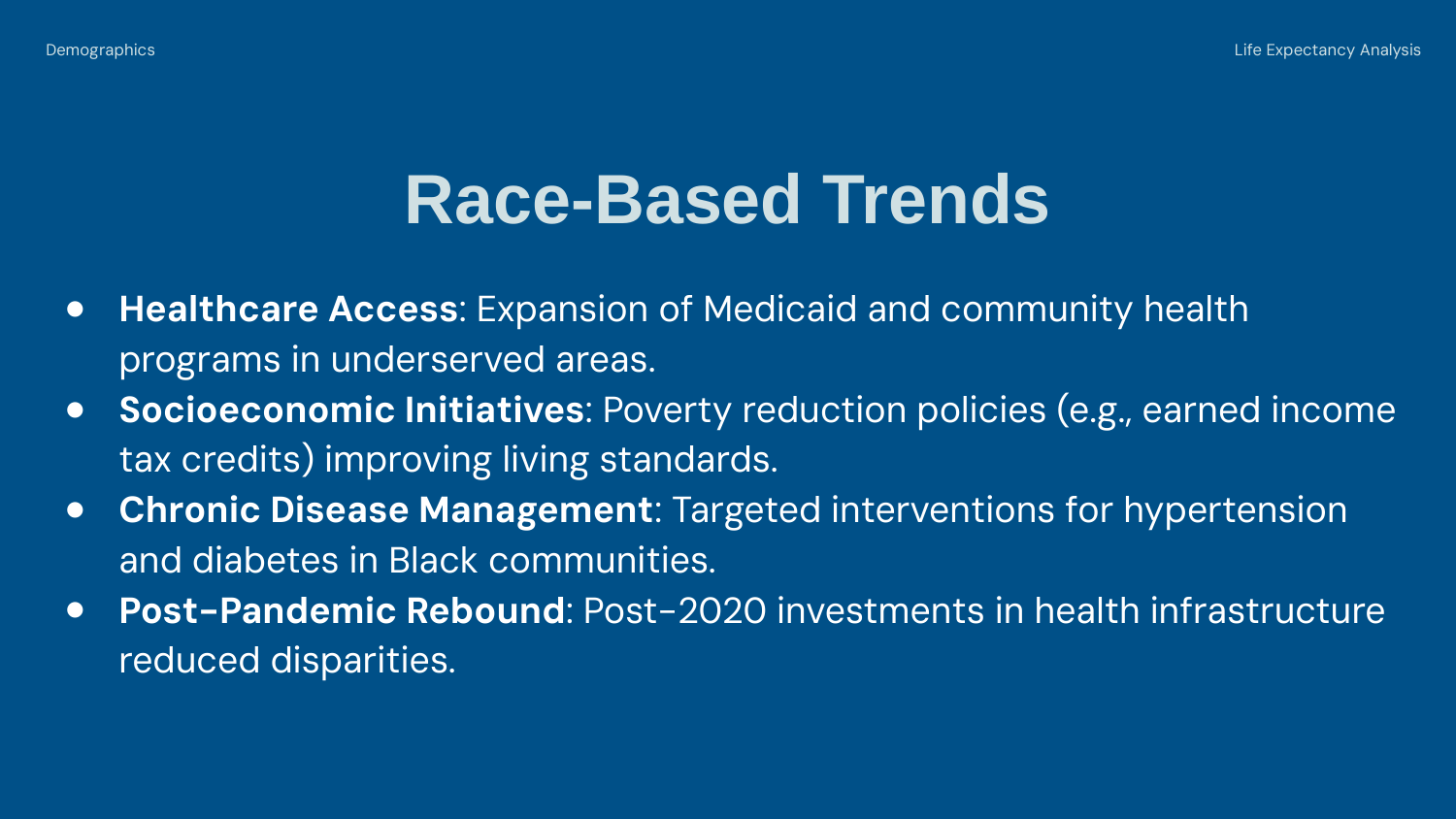

Demographics
Life Expectancy Analysis
# Race-Based Trends
Healthcare Access: Expansion of Medicaid and community health programs in underserved areas.
Socioeconomic Initiatives: Poverty reduction policies (e.g., earned income tax credits) improving living standards.
Chronic Disease Management: Targeted interventions for hypertension and diabetes in Black communities.
Post-Pandemic Rebound: Post-2020 investments in health infrastructure reduced disparities.